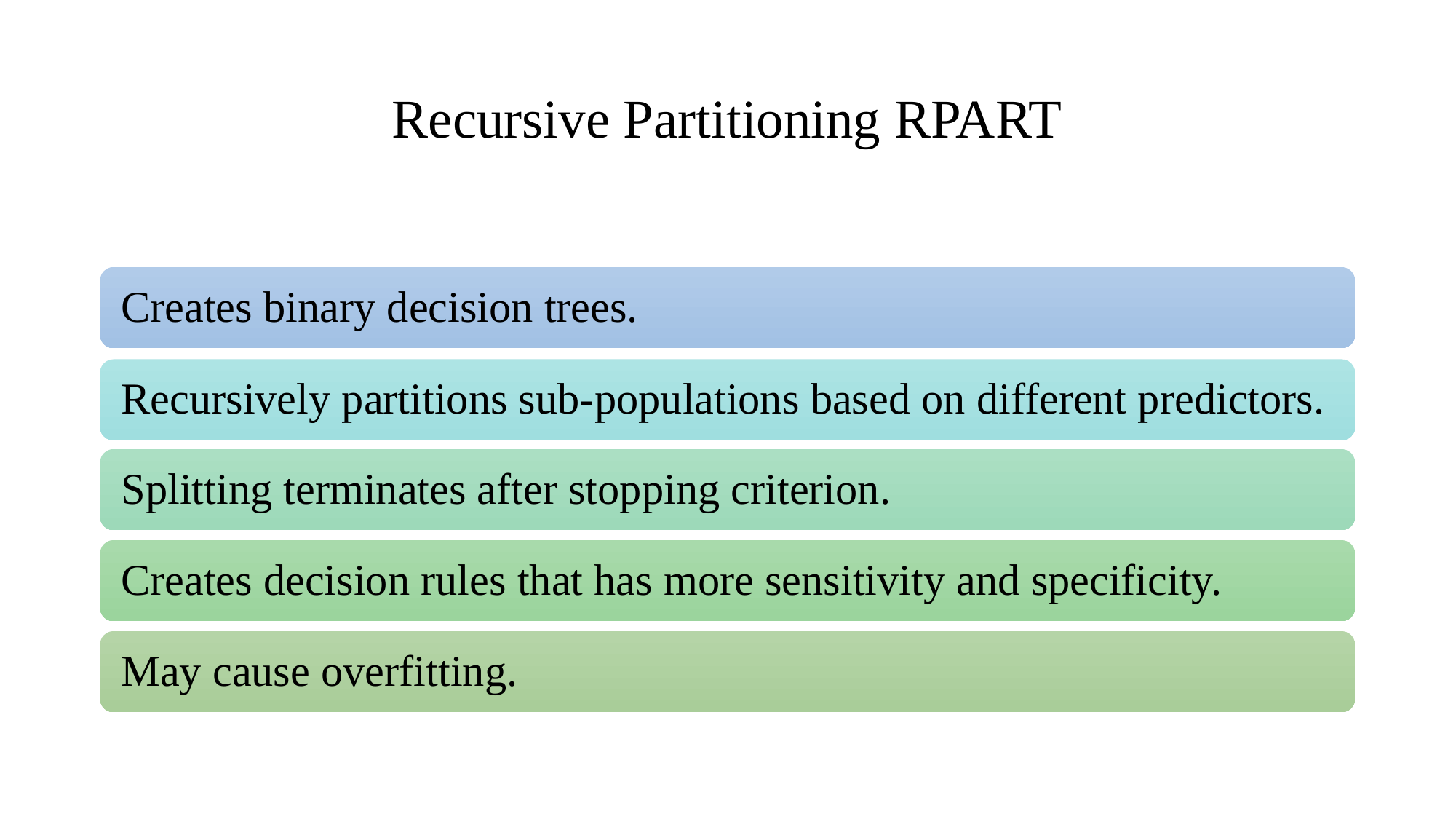

# Recursive Partitioning RPART
Creates binary decision trees.
Recursively partitions sub-populations based on different predictors.
Splitting terminates after stopping criterion.
Creates decision rules that has more sensitivity and specificity.
May cause overfitting.